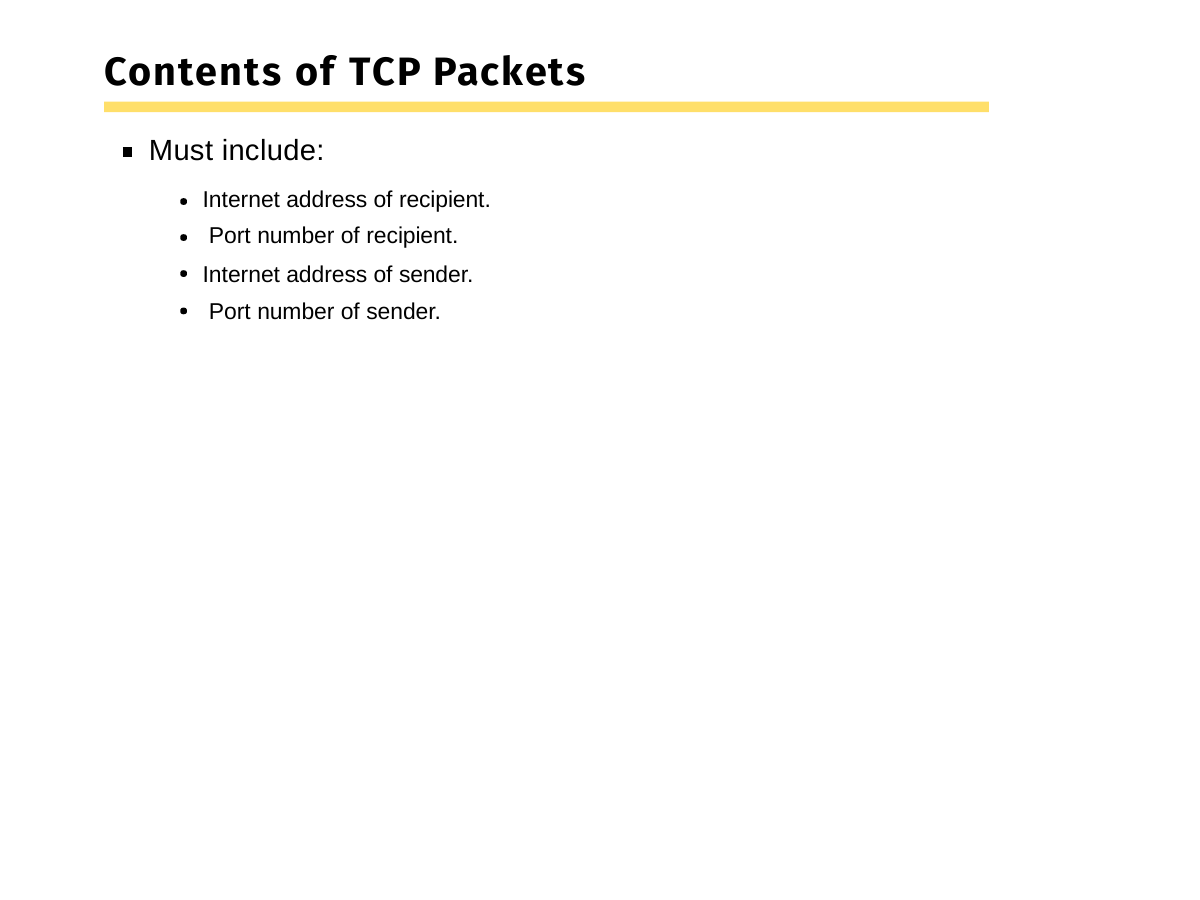

# Contents of TCP Packets
Must include:
Internet address of recipient.  Port number of recipient.
Internet address of sender.  Port number of sender.